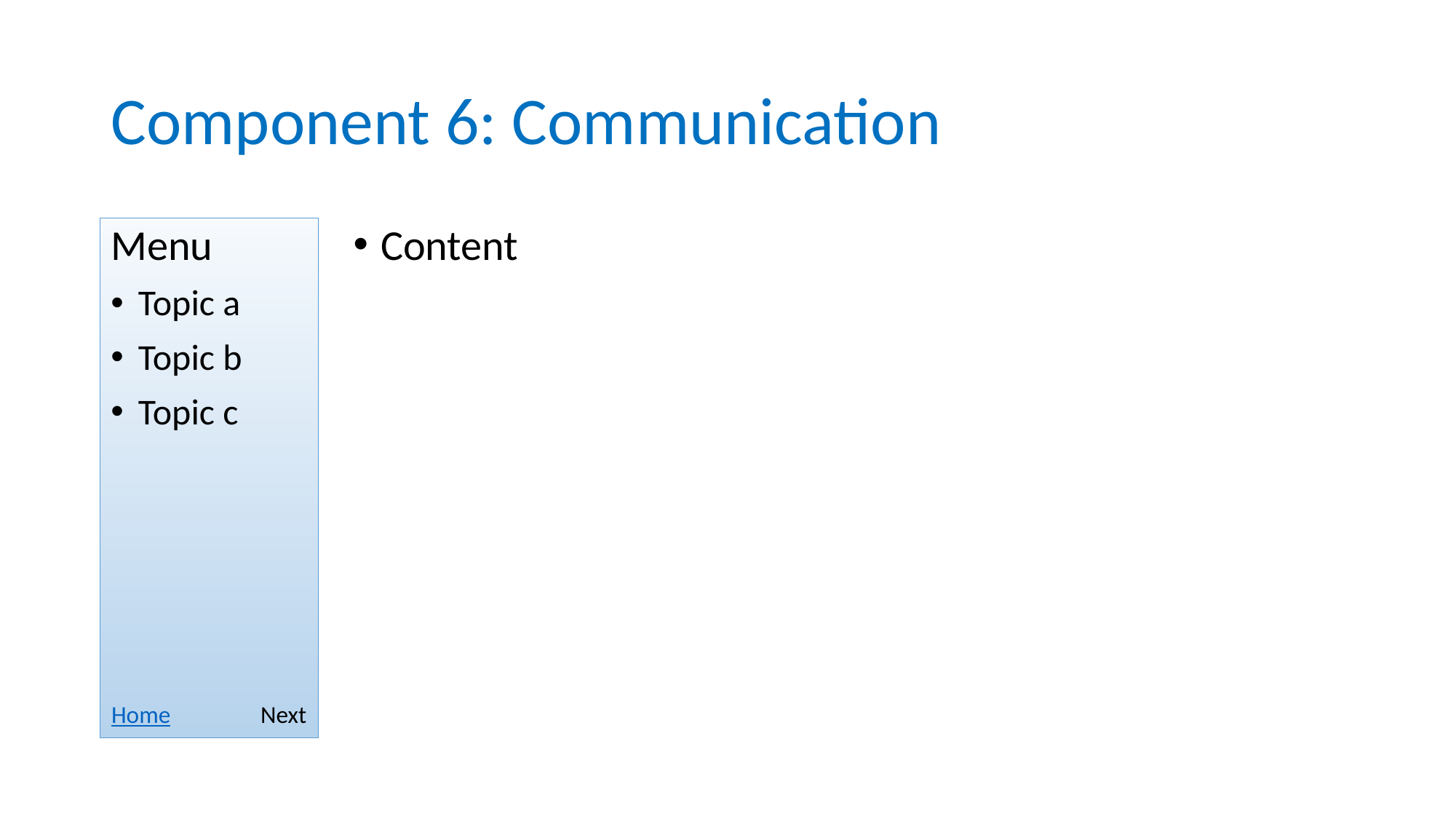

# Component 6: Communication
Menu
Topic a
Topic b
Topic c
Content
Home
Next